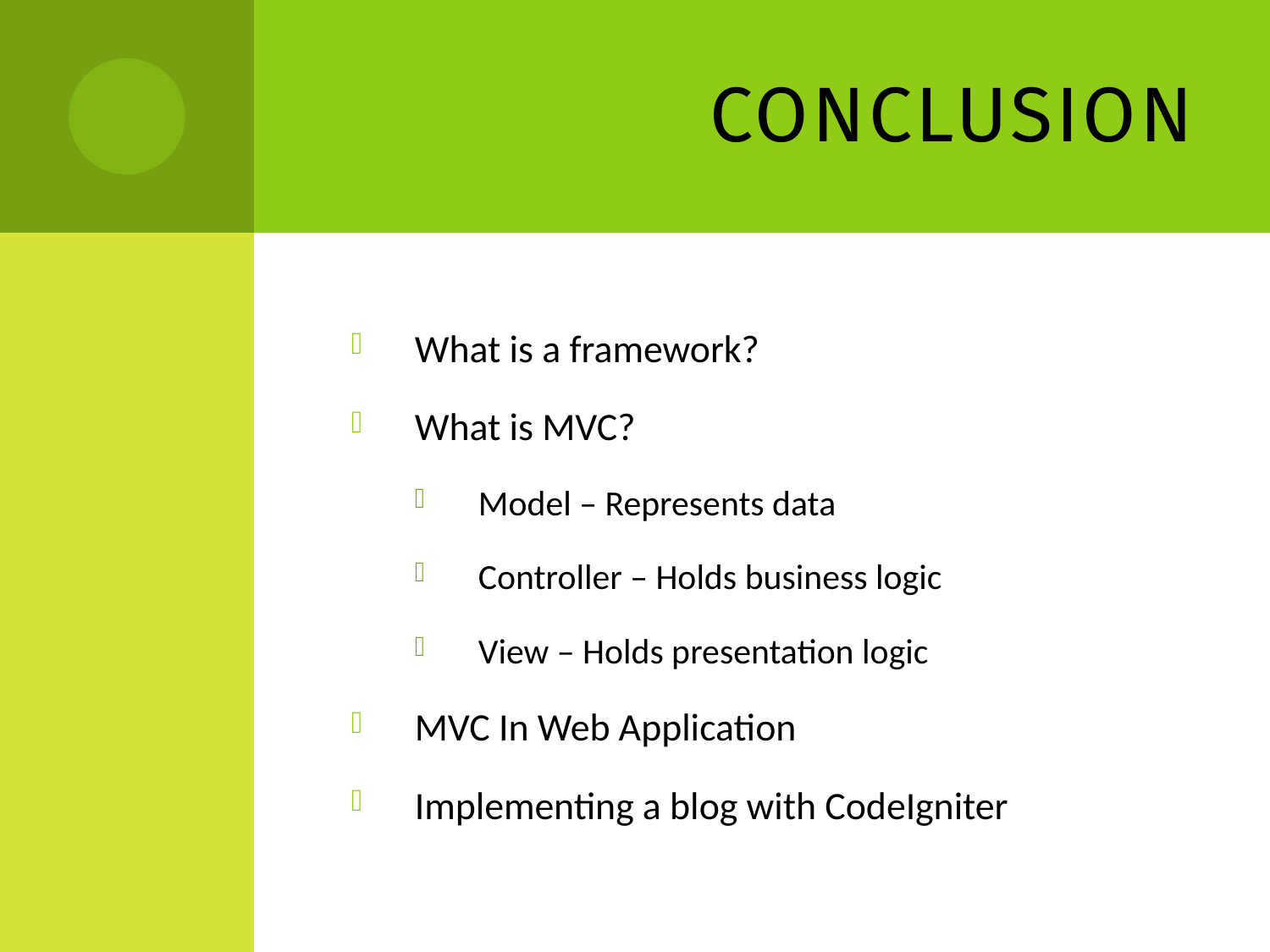

# Conclusion
What is a framework?
What is MVC?
Model – Represents data
Controller – Holds business logic
View – Holds presentation logic
MVC In Web Application
Implementing a blog with CodeIgniter